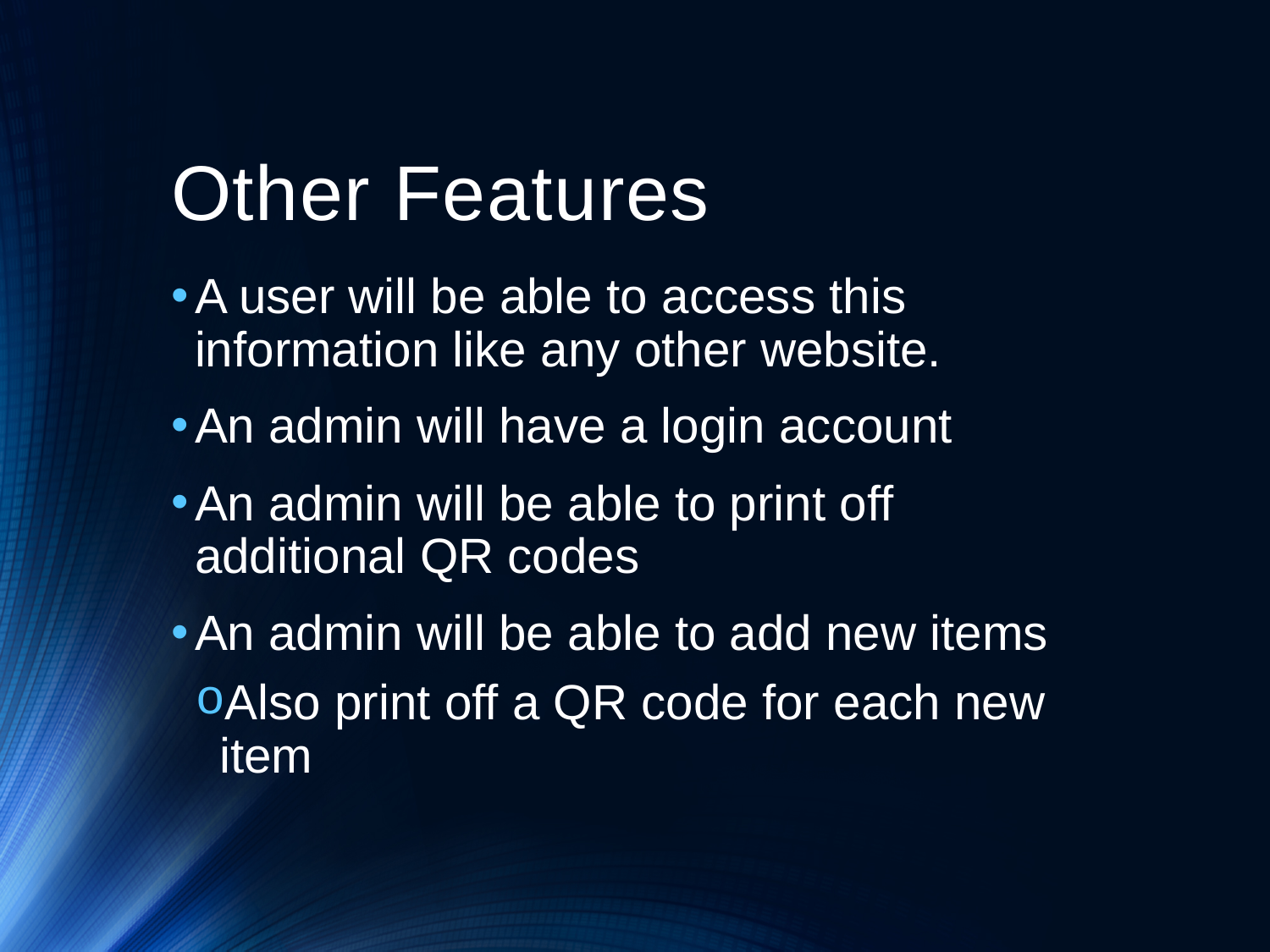

# Other Features
A user will be able to access this information like any other website.
An admin will have a login account
An admin will be able to print off additional QR codes
An admin will be able to add new items
Also print off a QR code for each new item